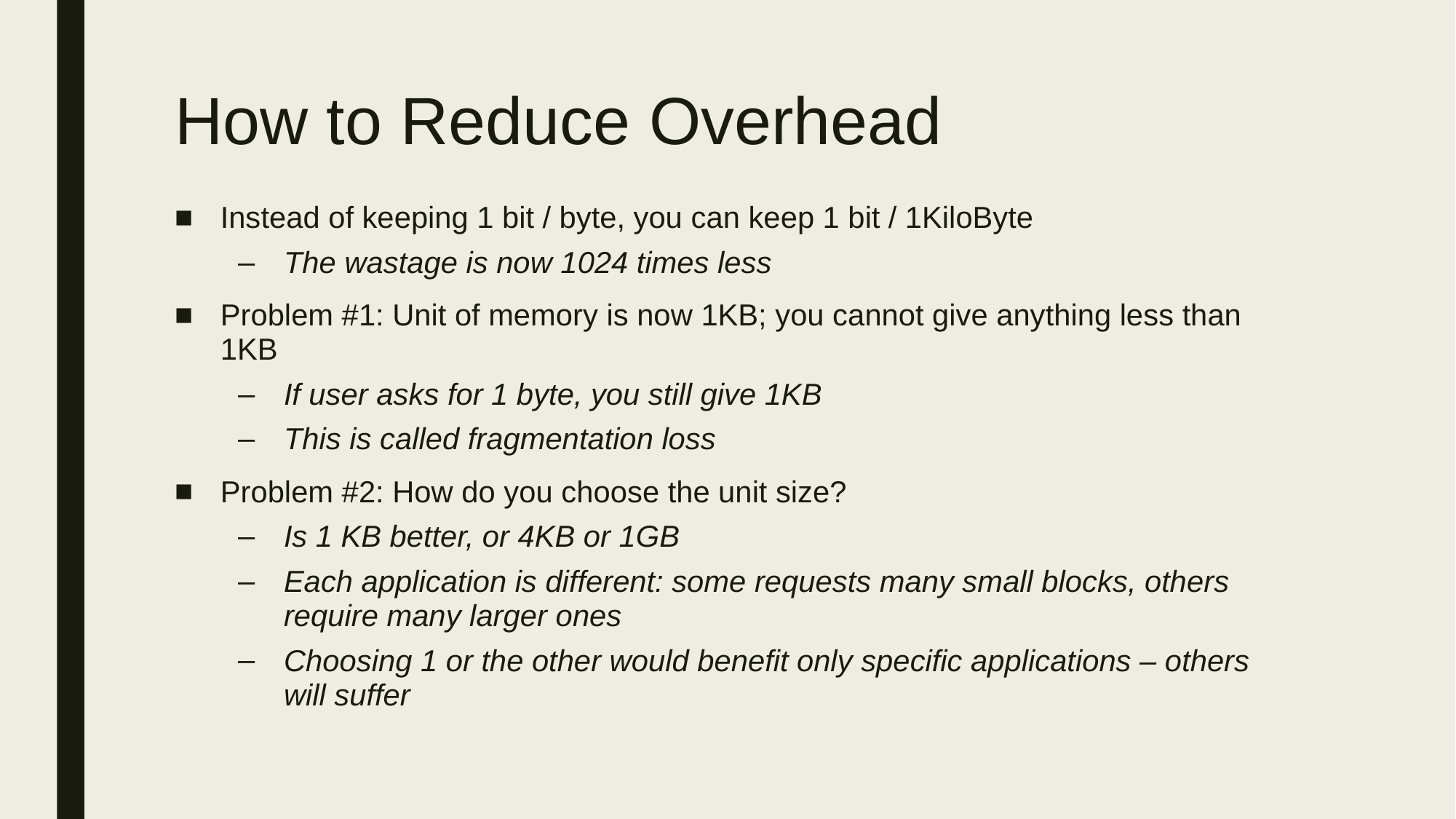

# How to Reduce Overhead
Instead of keeping 1 bit / byte, you can keep 1 bit / 1KiloByte
The wastage is now 1024 times less
Problem #1: Unit of memory is now 1KB; you cannot give anything less than 1KB
If user asks for 1 byte, you still give 1KB
This is called fragmentation loss
Problem #2: How do you choose the unit size?
Is 1 KB better, or 4KB or 1GB
Each application is different: some requests many small blocks, others require many larger ones
Choosing 1 or the other would benefit only specific applications – others will suffer